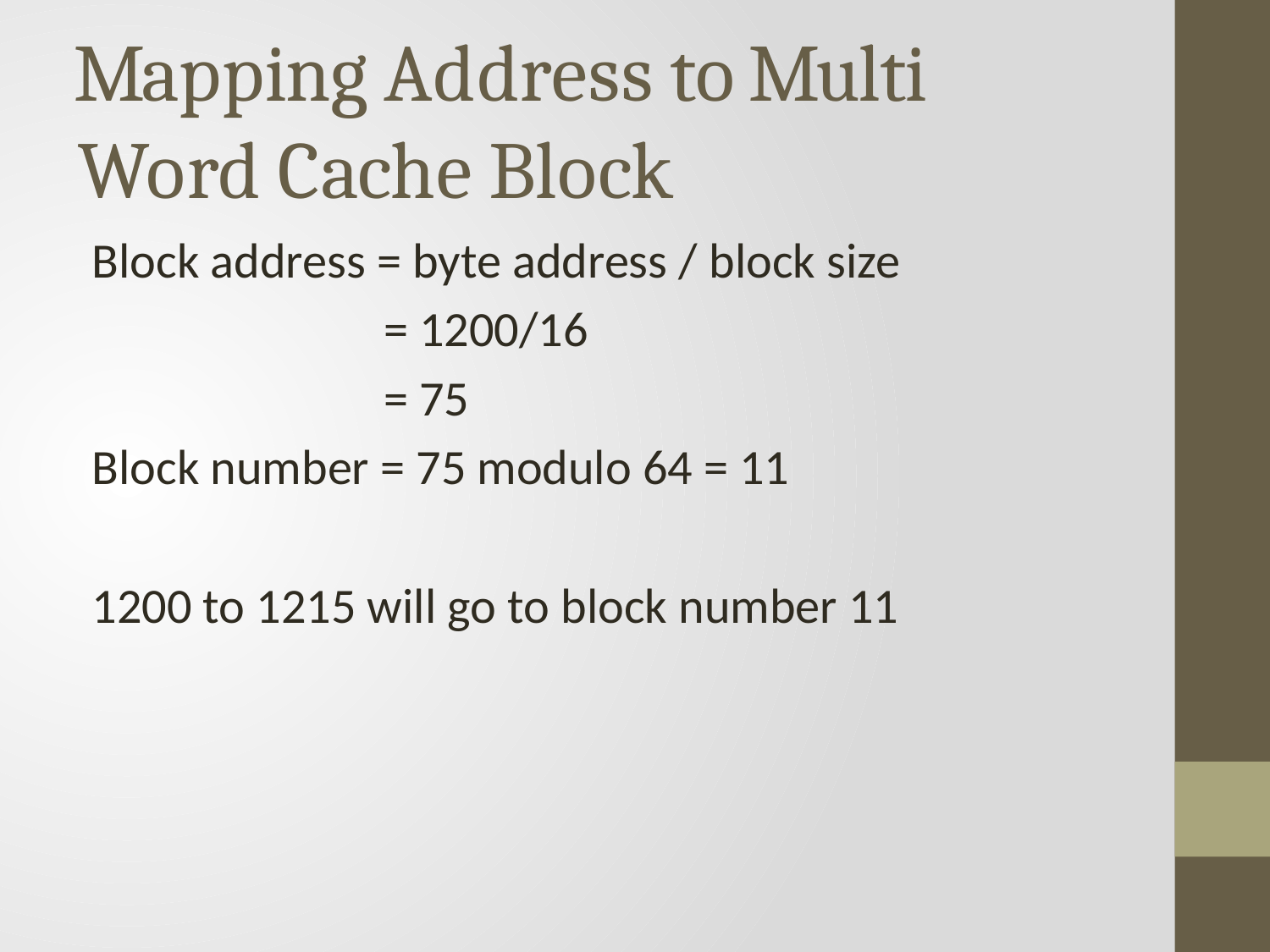

# Mapping Address to Multi Word Cache Block
Block address = byte address / block size
                          = 1200/16
                          = 75
Block number = 75 modulo 64 = 11

1200 to 1215 will go to block number 11